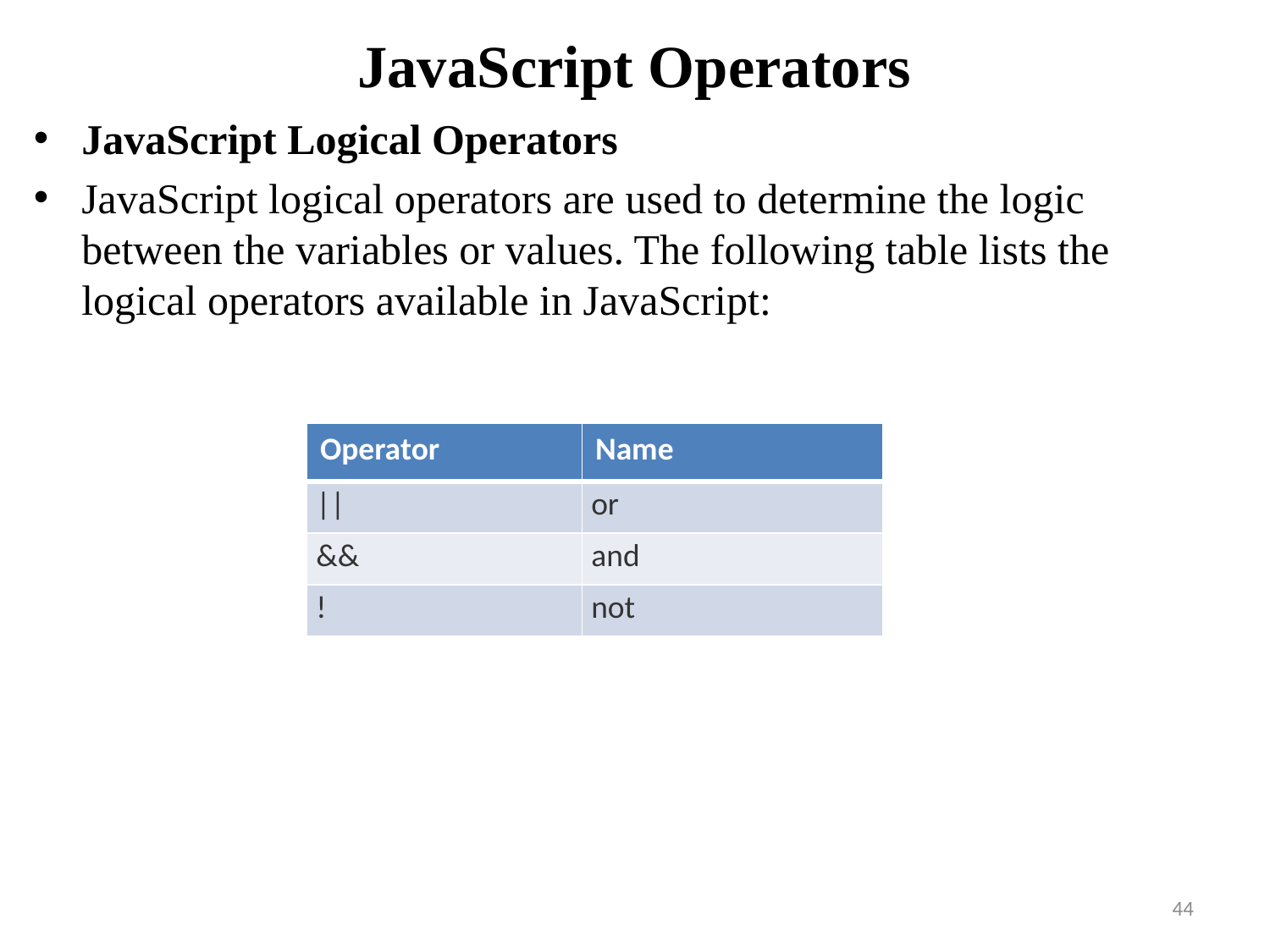

# JavaScript Operators
JavaScript Logical Operators
JavaScript logical operators are used to determine the logic between the variables or values. The following table lists the logical operators available in JavaScript:

| Operator | Name |
| --- | --- |
| || | or |
| && | and |
| ! | not |

44